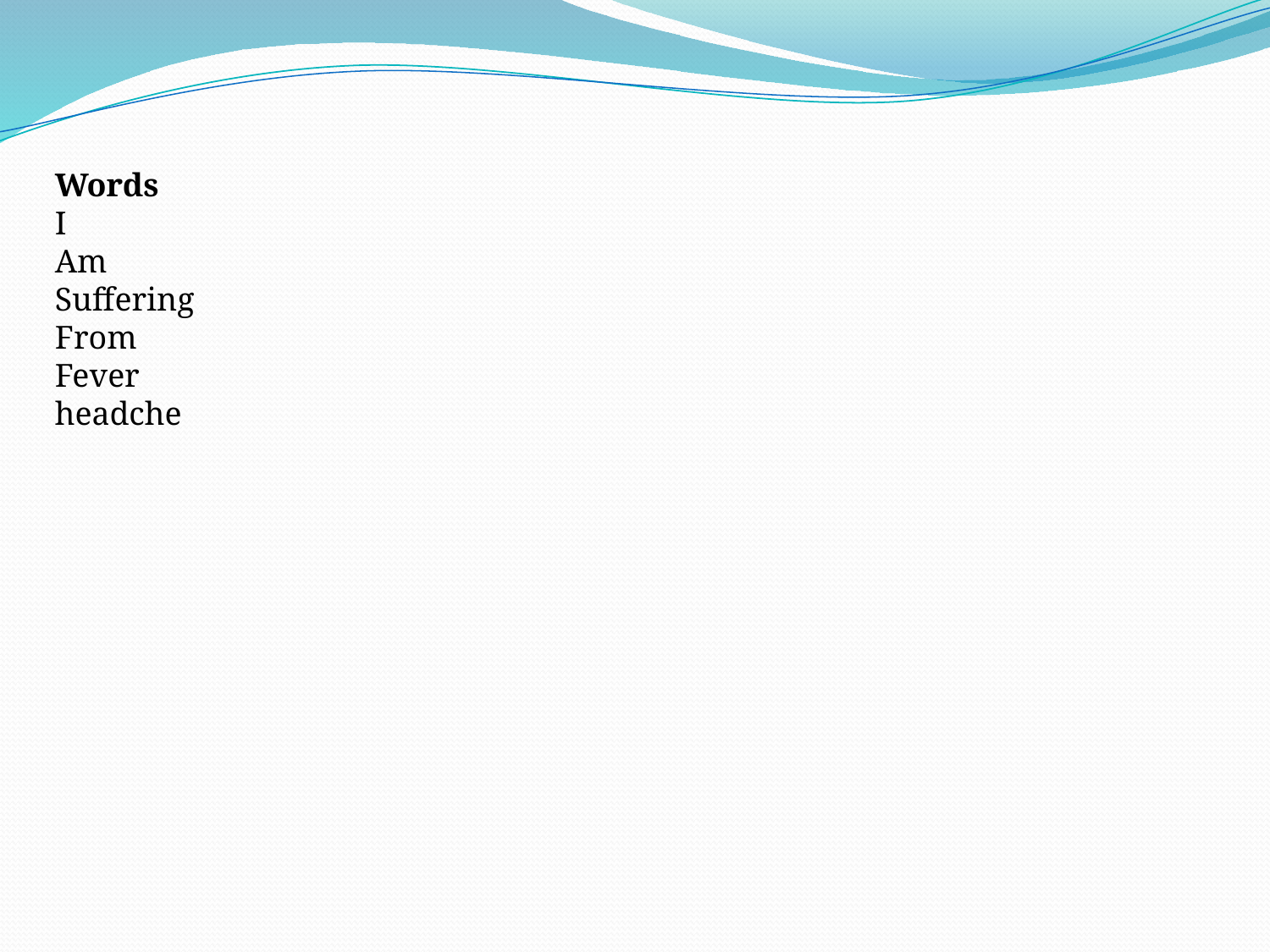

Words
I
Am
Suffering
From
Fever
headche